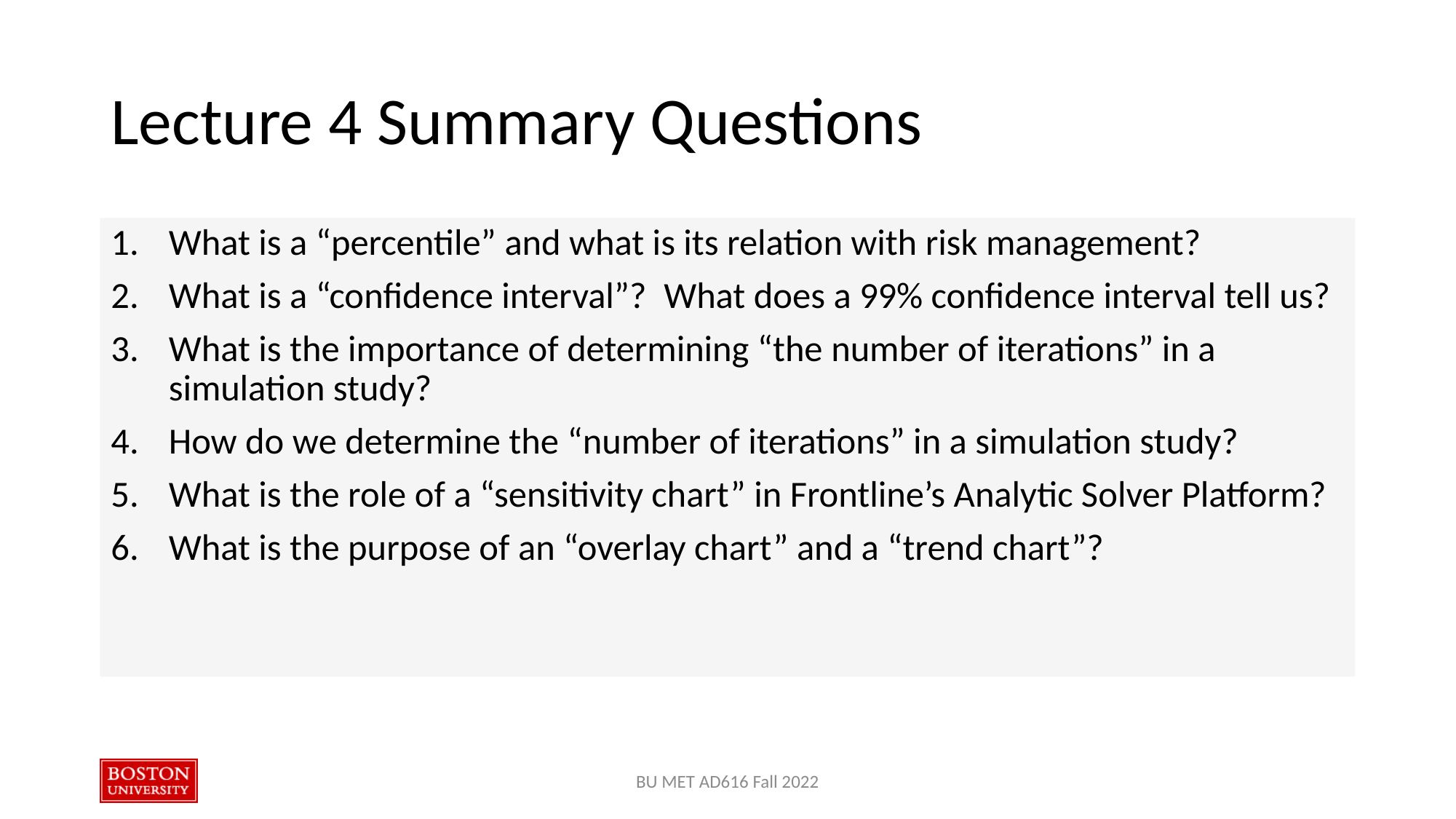

# Lecture 4 Summary Questions
What is a “percentile” and what is its relation with risk management?
What is a “confidence interval”?  What does a 99% confidence interval tell us?
What is the importance of determining “the number of iterations” in a simulation study?
How do we determine the “number of iterations” in a simulation study?
What is the role of a “sensitivity chart” in Frontline’s Analytic Solver Platform?
What is the purpose of an “overlay chart” and a “trend chart”?
BU MET AD616 Fall 2022